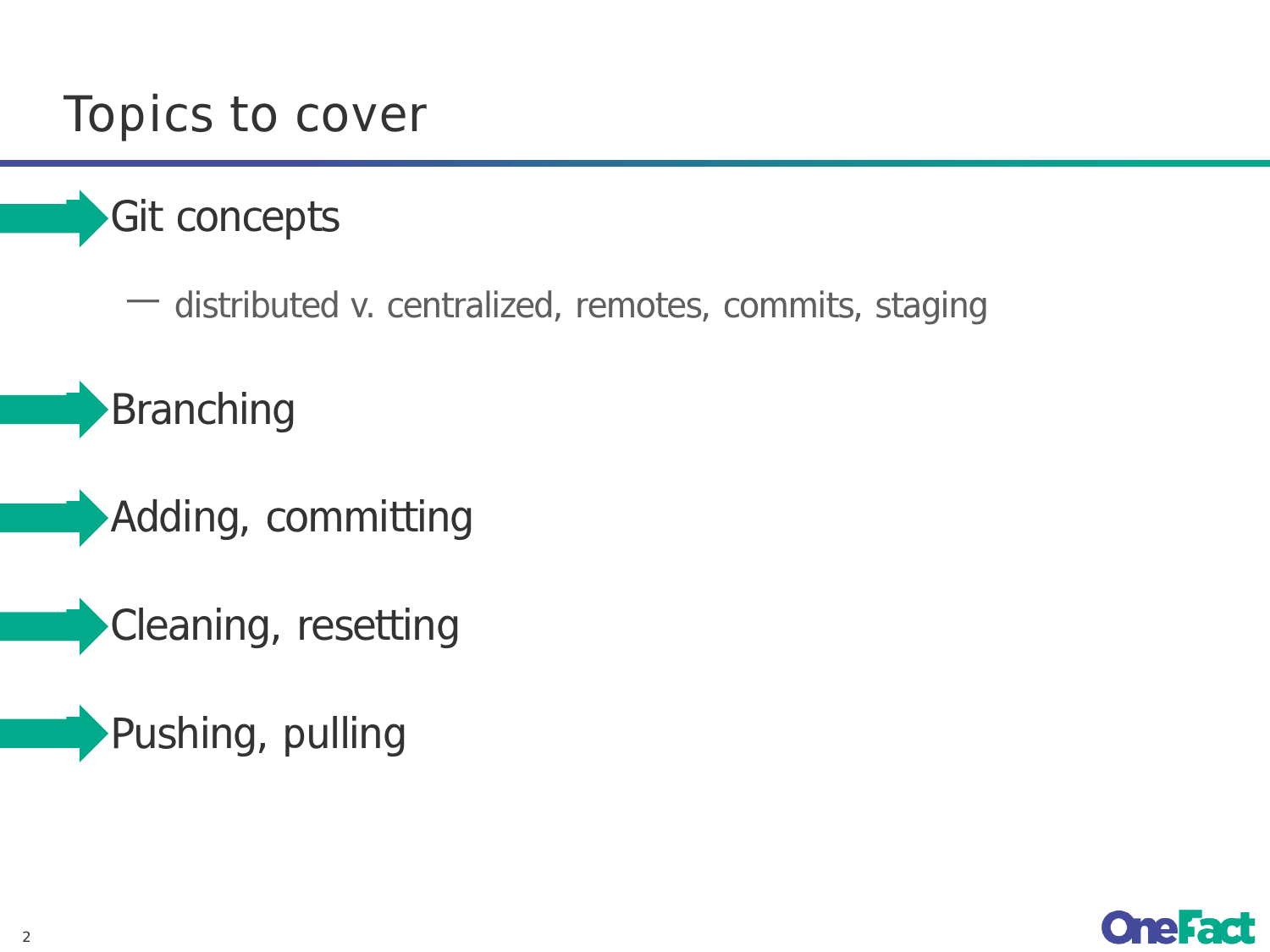

# Topics to cover

Git concepts
distributed v. centralized, remotes, commits, staging
Branching
Adding, committing
Cleaning, resetting
Pushing, pulling

2